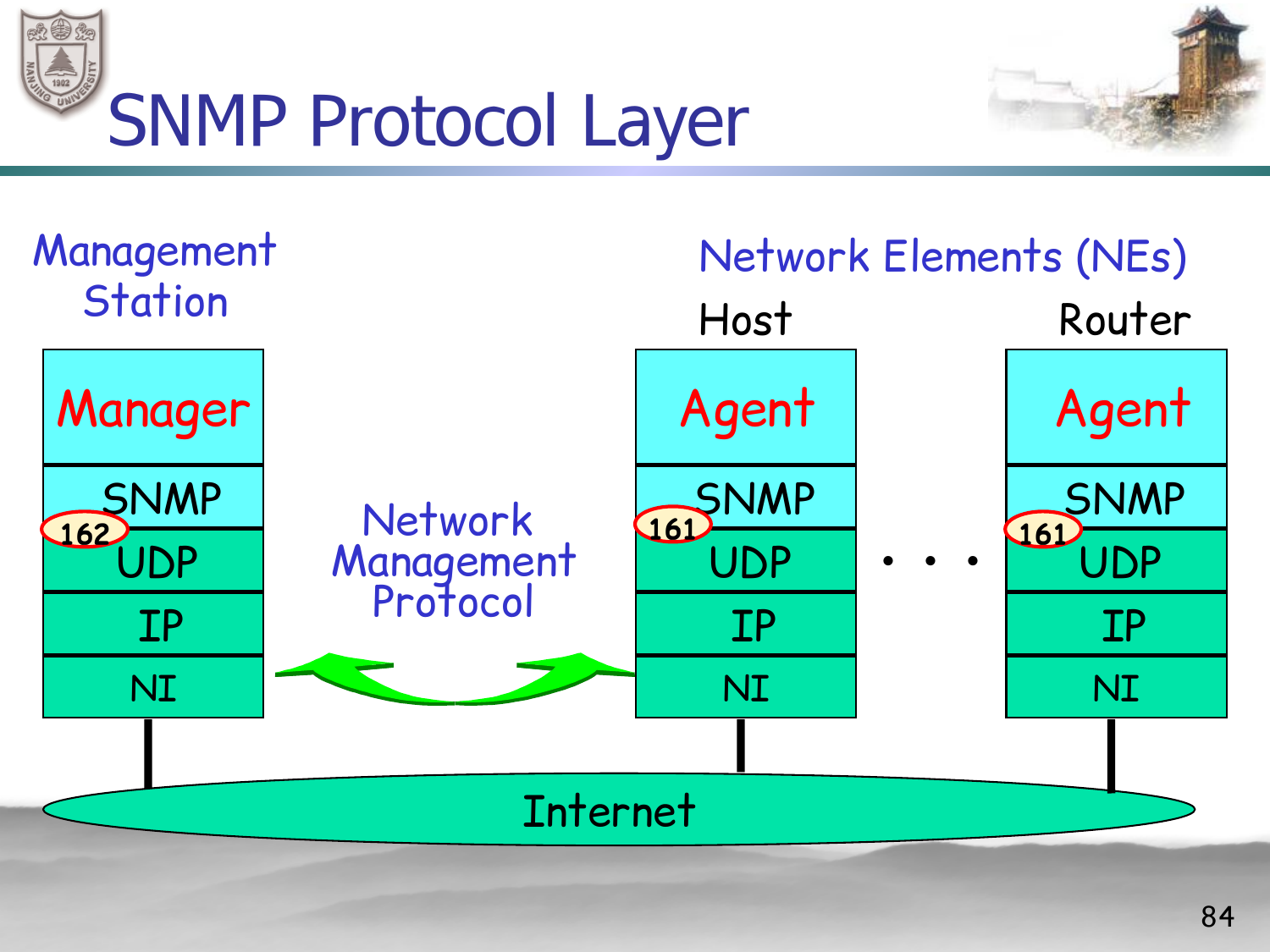

# SNMP Protocol Layer
Management
Station
Network Elements (NEs)
Host
Router

Manager
Agent
Agent
SNMP
SNMP
SNMP

. . .
Network
Management
Protocol
161
162
161
UDP
UDP
UDP

IP
IP
IP

NI
NI
NI

Internet
84